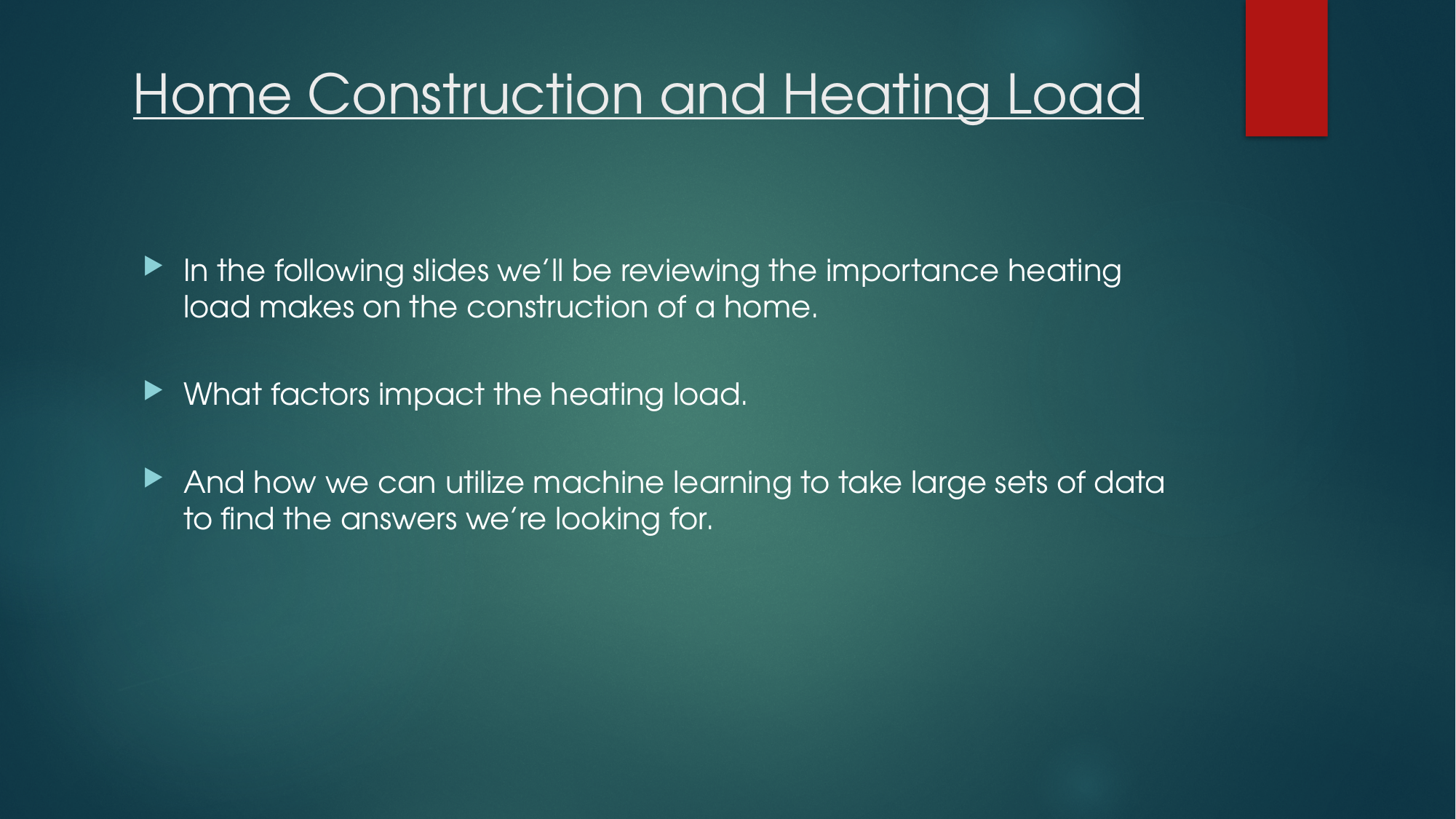

# Home Construction and Heating Load
In the following slides we’ll be reviewing the importance heating load makes on the construction of a home.
What factors impact the heating load.
And how we can utilize machine learning to take large sets of data to find the answers we’re looking for.